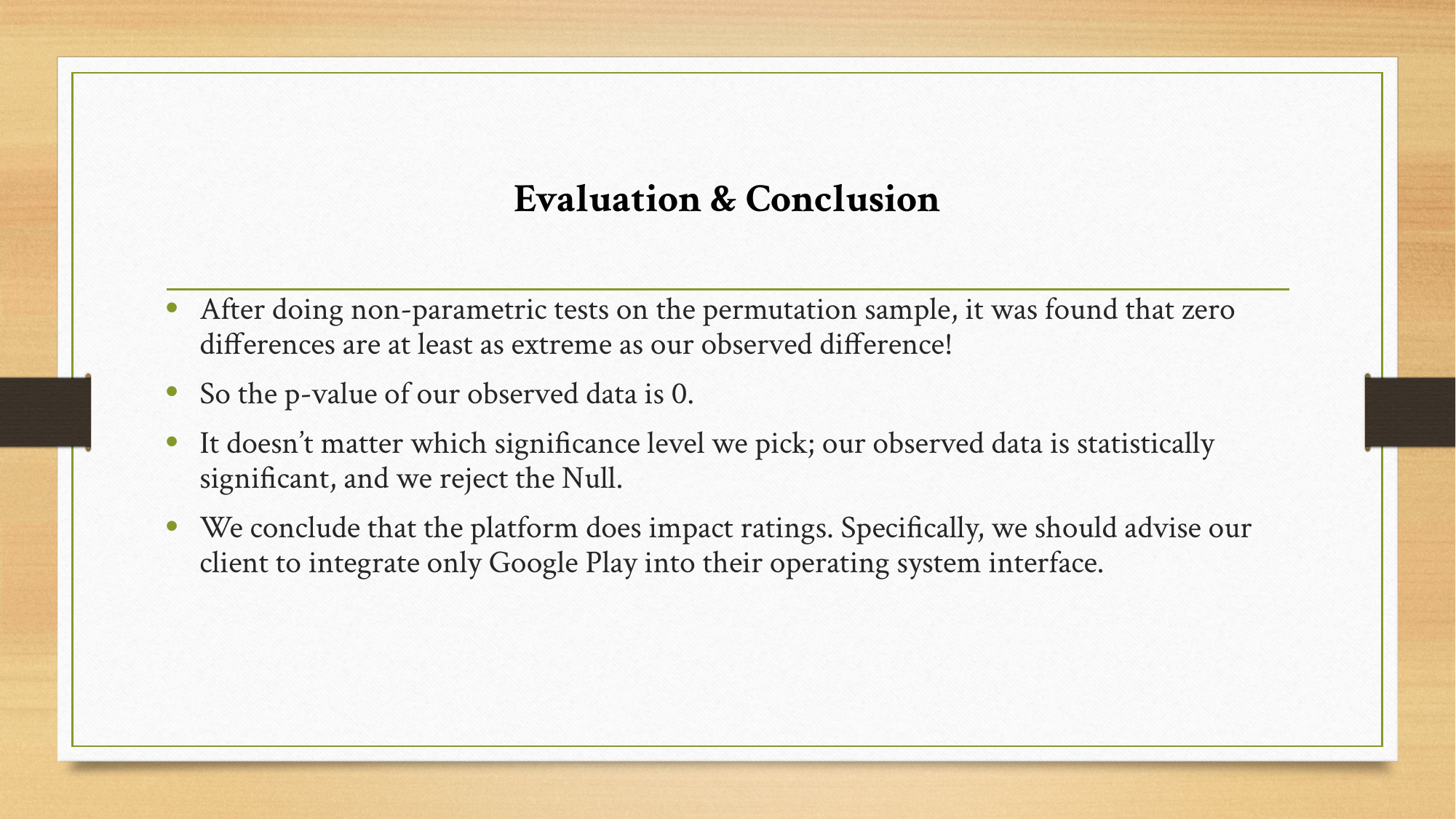

# Evaluation & Conclusion
After doing non-parametric tests on the permutation sample, it was found that zero differences are at least as extreme as our observed difference!
So the p-value of our observed data is 0.
It doesn’t matter which significance level we pick; our observed data is statistically significant, and we reject the Null.
We conclude that the platform does impact ratings. Specifically, we should advise our client to integrate only Google Play into their operating system interface.